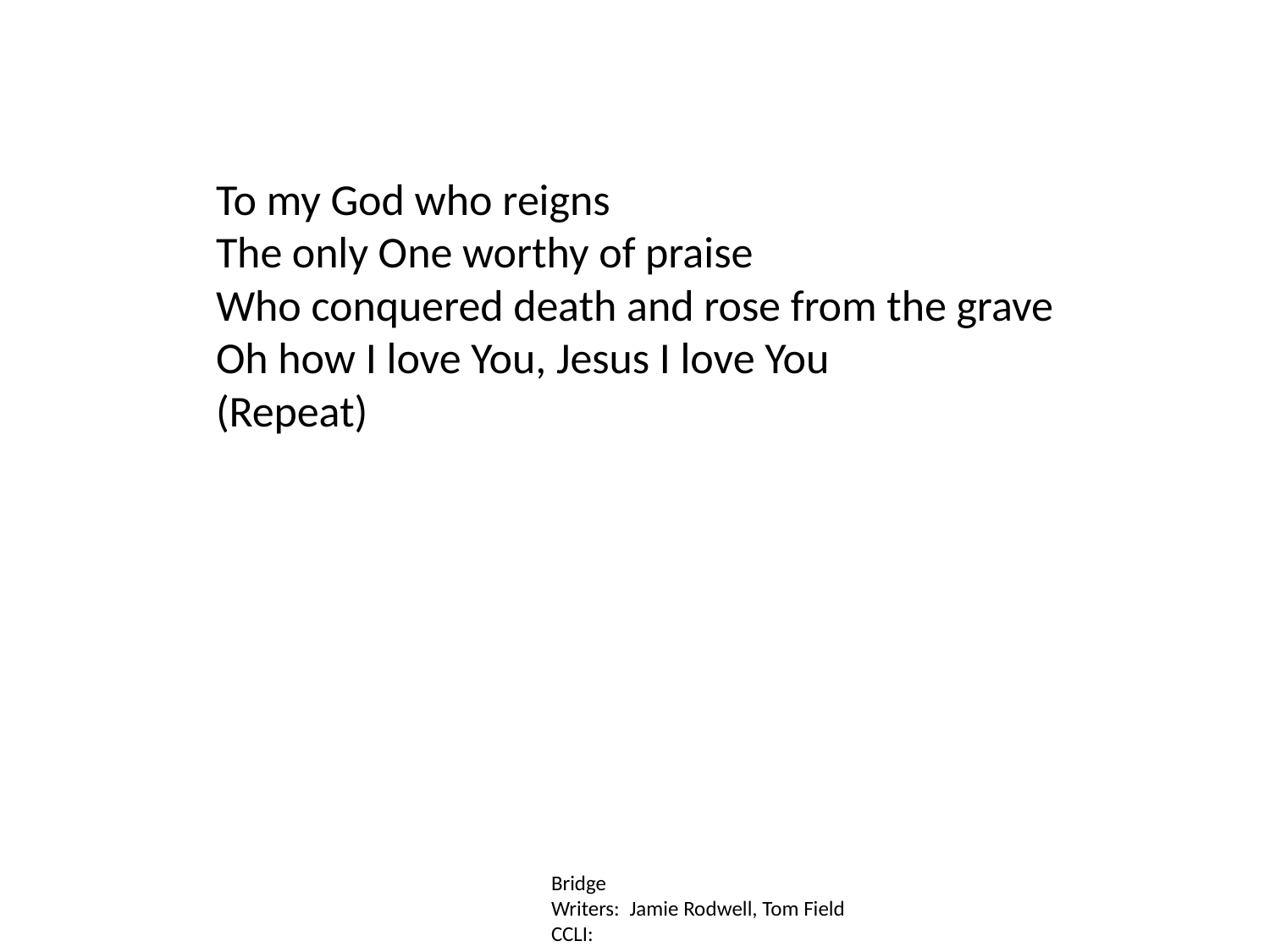

To my God who reigns
The only One worthy of praise
Who conquered death and rose from the grave
Oh how I love You, Jesus I love You
(Repeat)

Bridge
Writers:  Jamie Rodwell, Tom Field
CCLI: